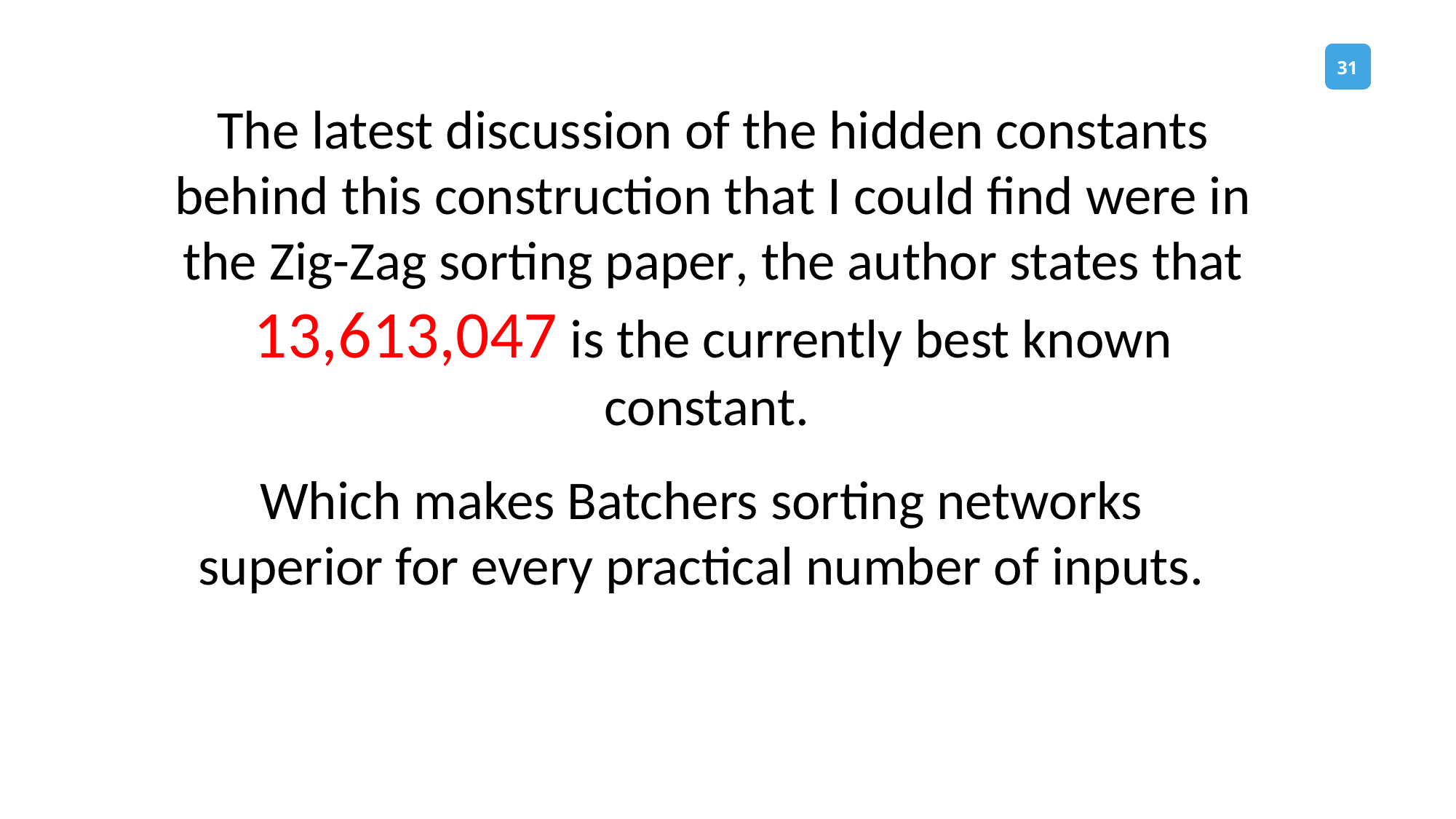

The latest discussion of the hidden constants behind this construction that I could find were in the Zig-Zag sorting paper, the author states that 13,613,047 is the currently best known constant.
Which makes Batchers sorting networks superior for every practical number of inputs.